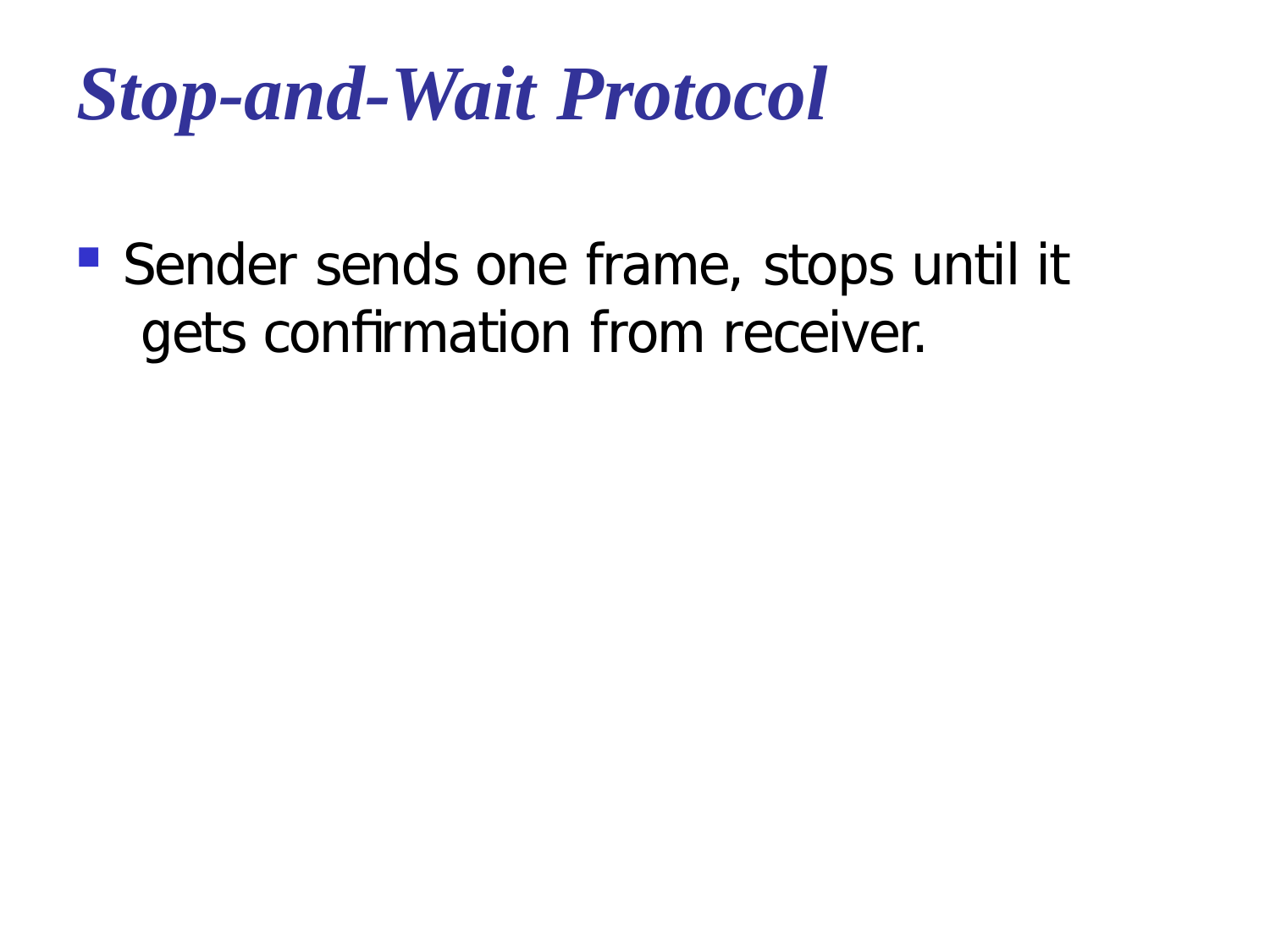

# Stop-and-Wait Protocol
Sender sends one frame, stops until it  gets confirmation from receiver.